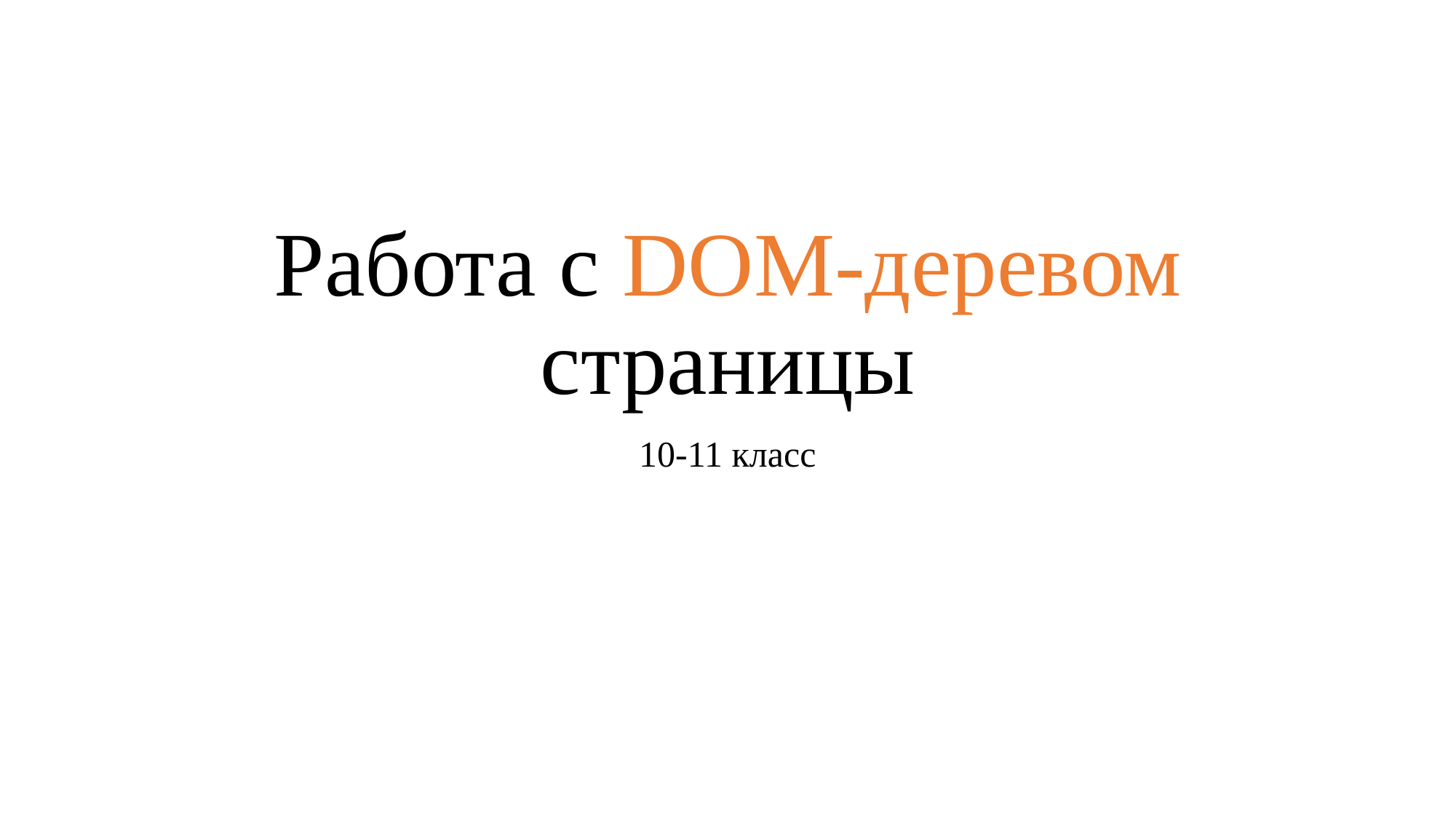

# Работа с DOM-деревом страницы
10-11 класс